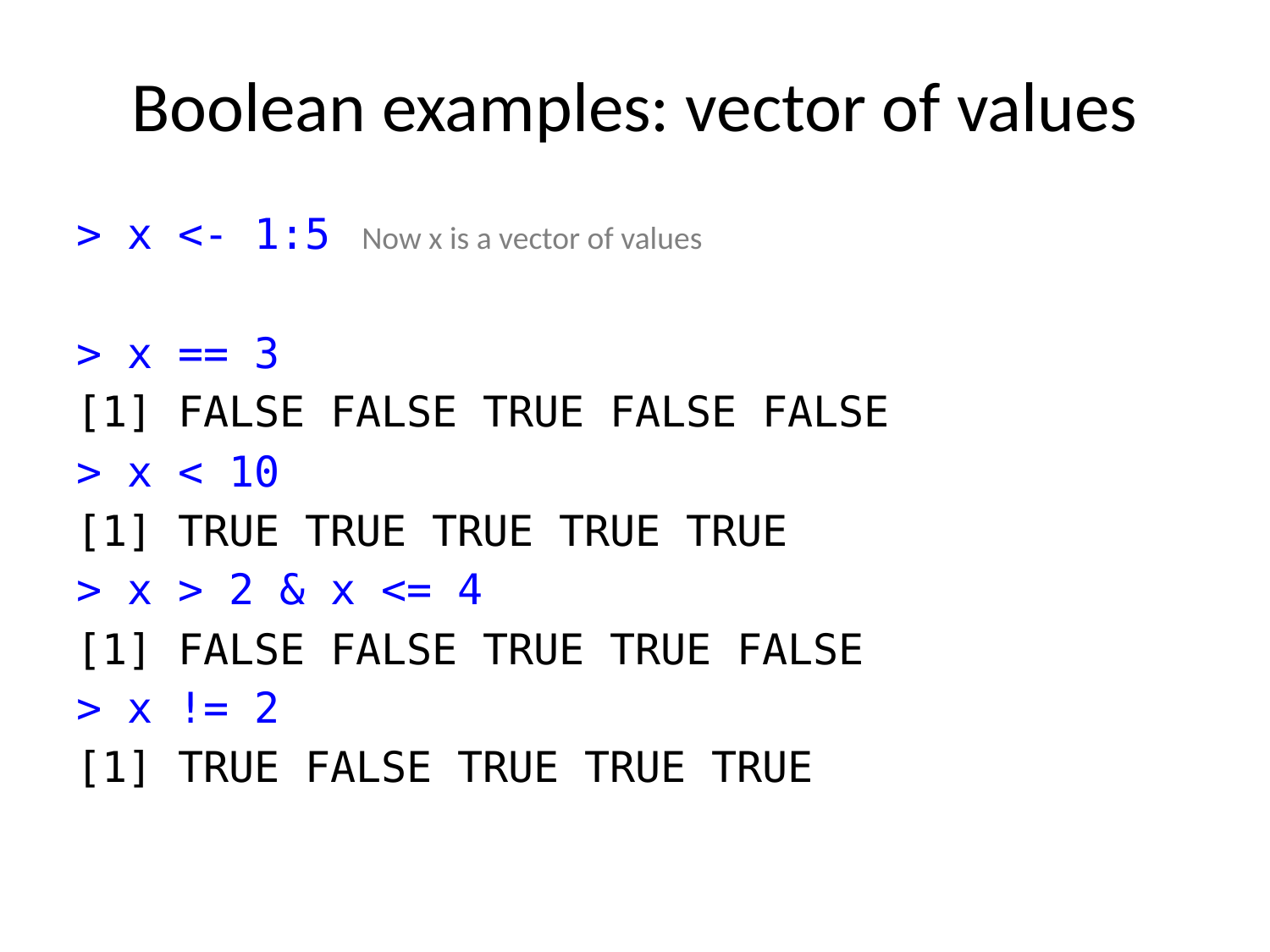

# Boolean examples: vector of values
> x <- 1:5

> x == 3
[1] FALSE FALSE TRUE FALSE FALSE
> x < 10
[1] TRUE TRUE TRUE TRUE TRUE
> x > 2 & x <= 4
[1] FALSE FALSE TRUE TRUE FALSE
> x != 2
[1] TRUE FALSE TRUE TRUE TRUE
Now x is a vector of values